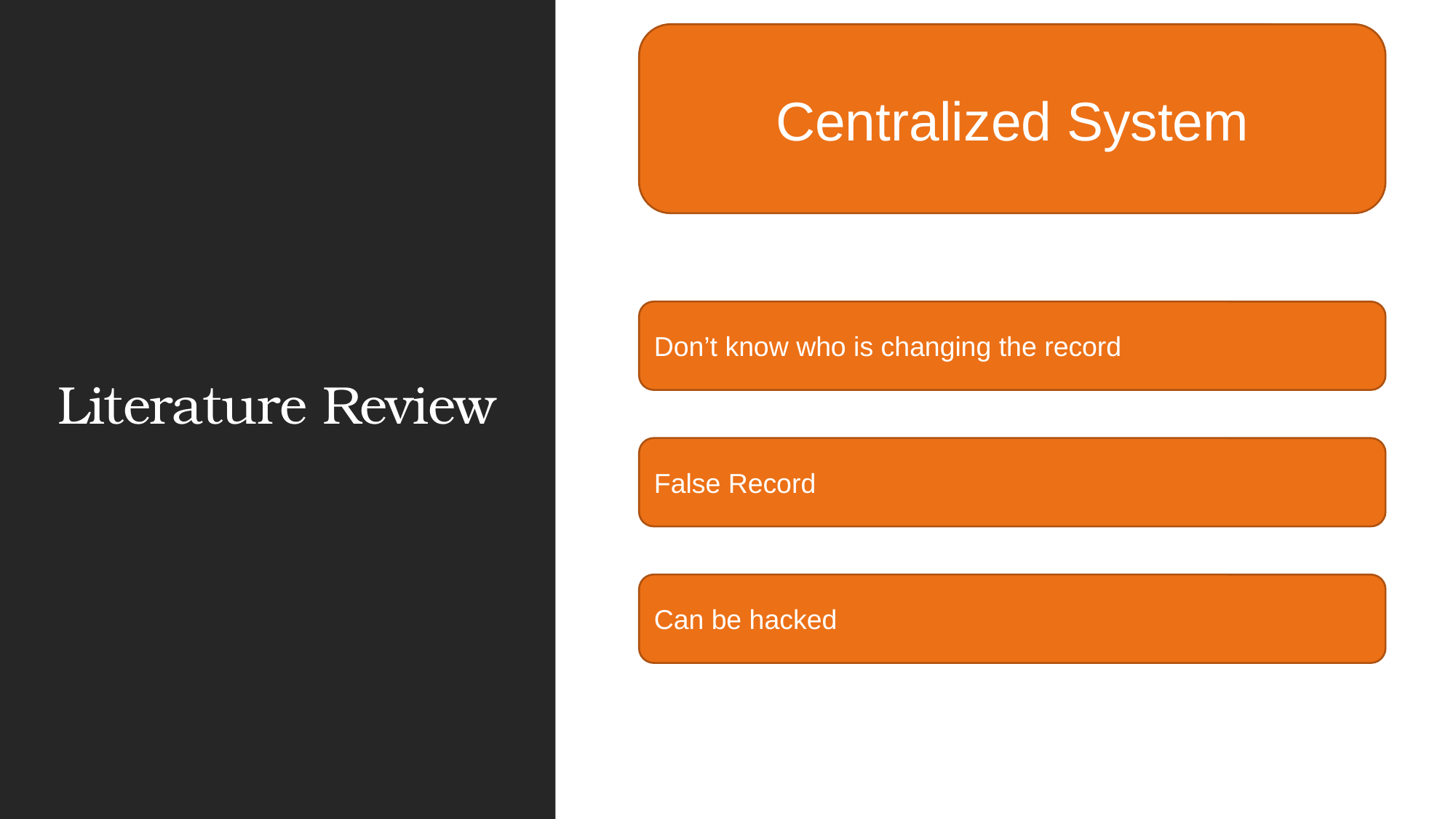

Centralized System
# Literature Review
Don’t know who is changing the record
False Record
Can be hacked